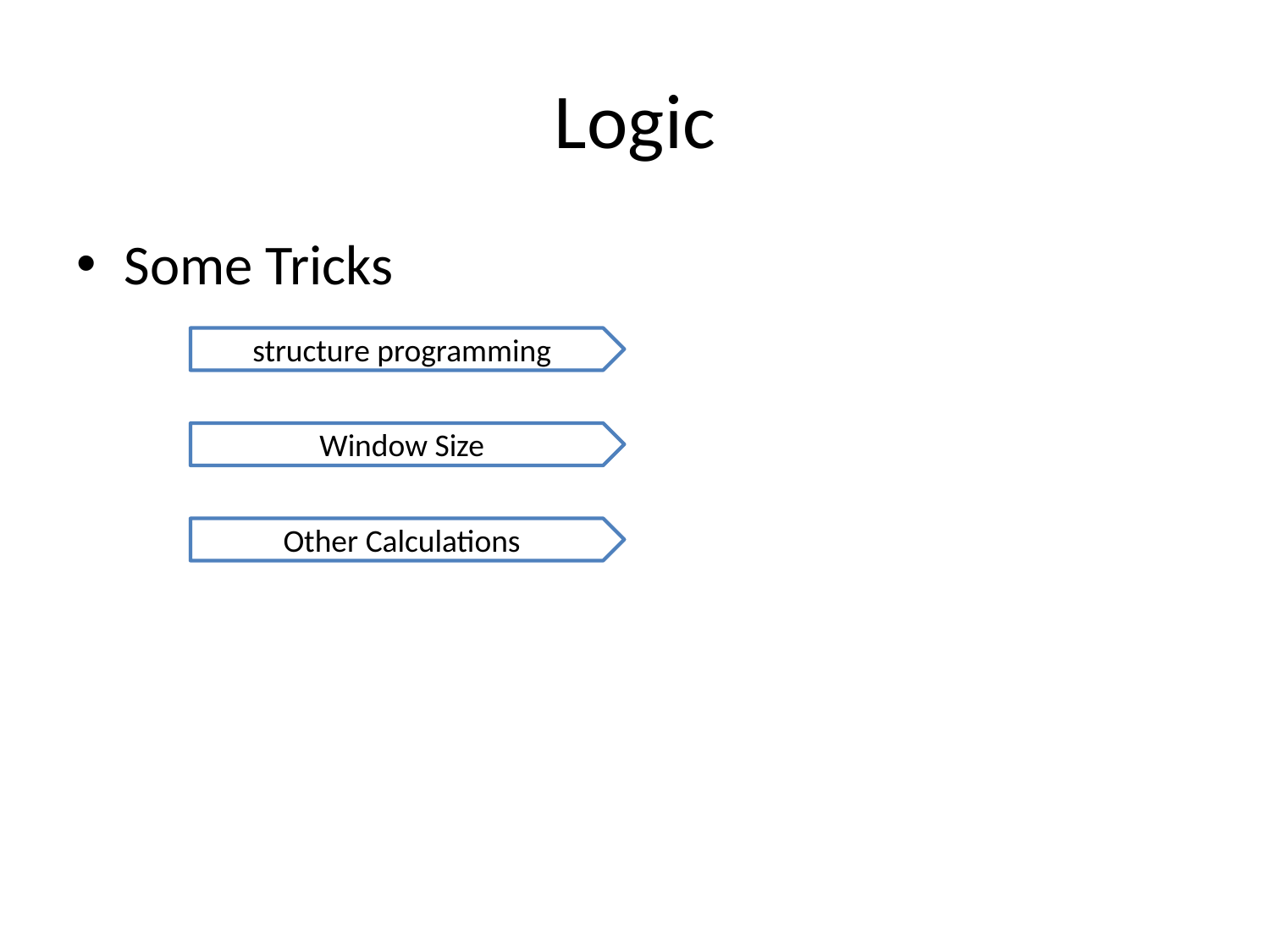

# Logic
Some Tricks

structure programming
Window Size
Other Calculations